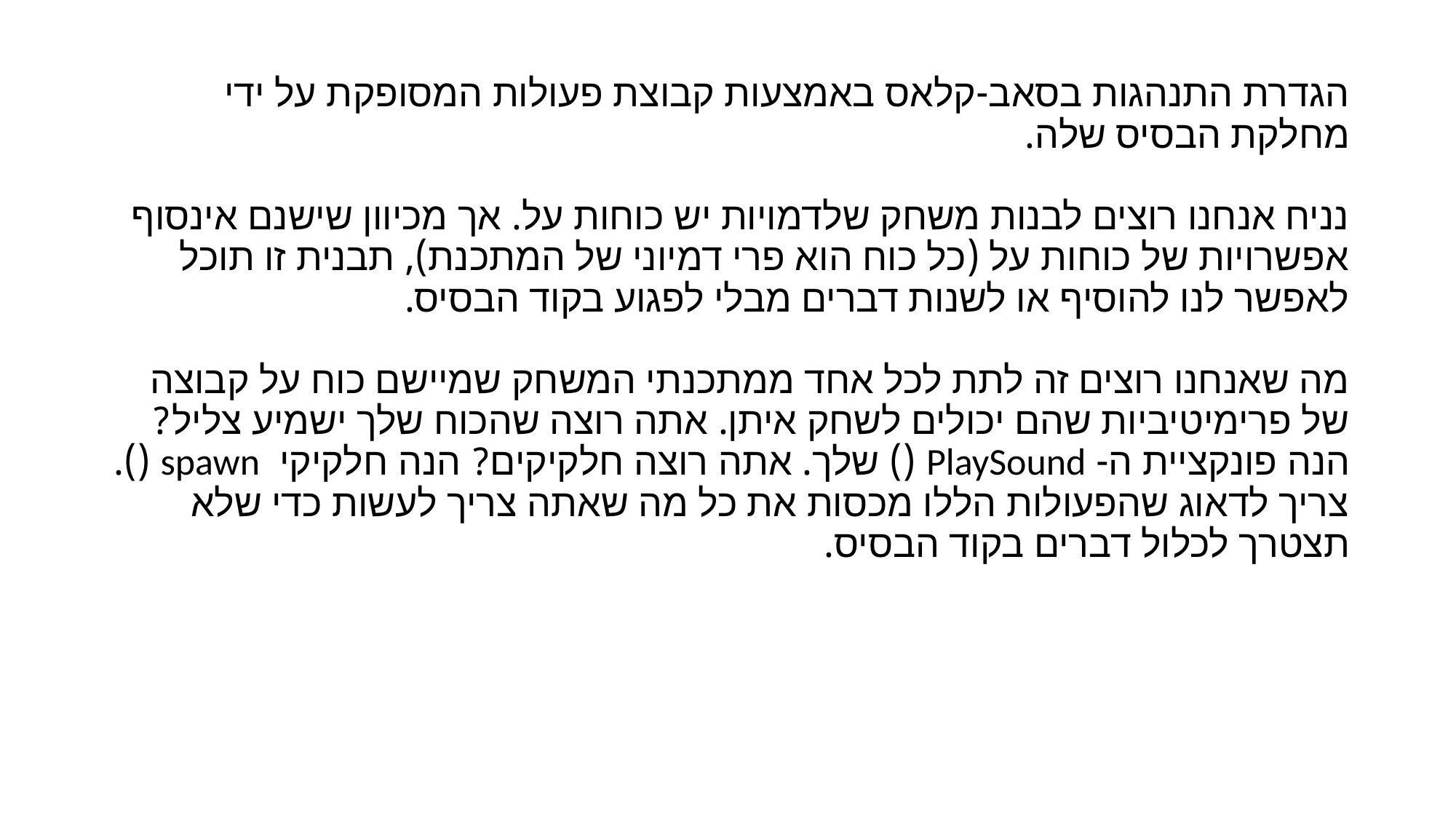

# הגדרת התנהגות בסאב-קלאס באמצעות קבוצת פעולות המסופקת על ידי מחלקת הבסיס שלה. נניח אנחנו רוצים לבנות משחק שלדמויות יש כוחות על. אך מכיוון שישנם אינסוף אפשרויות של כוחות על (כל כוח הוא פרי דמיוני של המתכנת), תבנית זו תוכל לאפשר לנו להוסיף או לשנות דברים מבלי לפגוע בקוד הבסיס. מה שאנחנו רוצים זה לתת לכל אחד ממתכנתי המשחק שמיישם כוח על קבוצה של פרימיטיביות שהם יכולים לשחק איתן. אתה רוצה שהכוח שלך ישמיע צליל? הנה פונקציית ה- PlaySound () שלך. אתה רוצה חלקיקים? הנה חלקיקי  spawn (). צריך לדאוג שהפעולות הללו מכסות את כל מה שאתה צריך לעשות כדי שלא תצטרך לכלול דברים בקוד הבסיס.